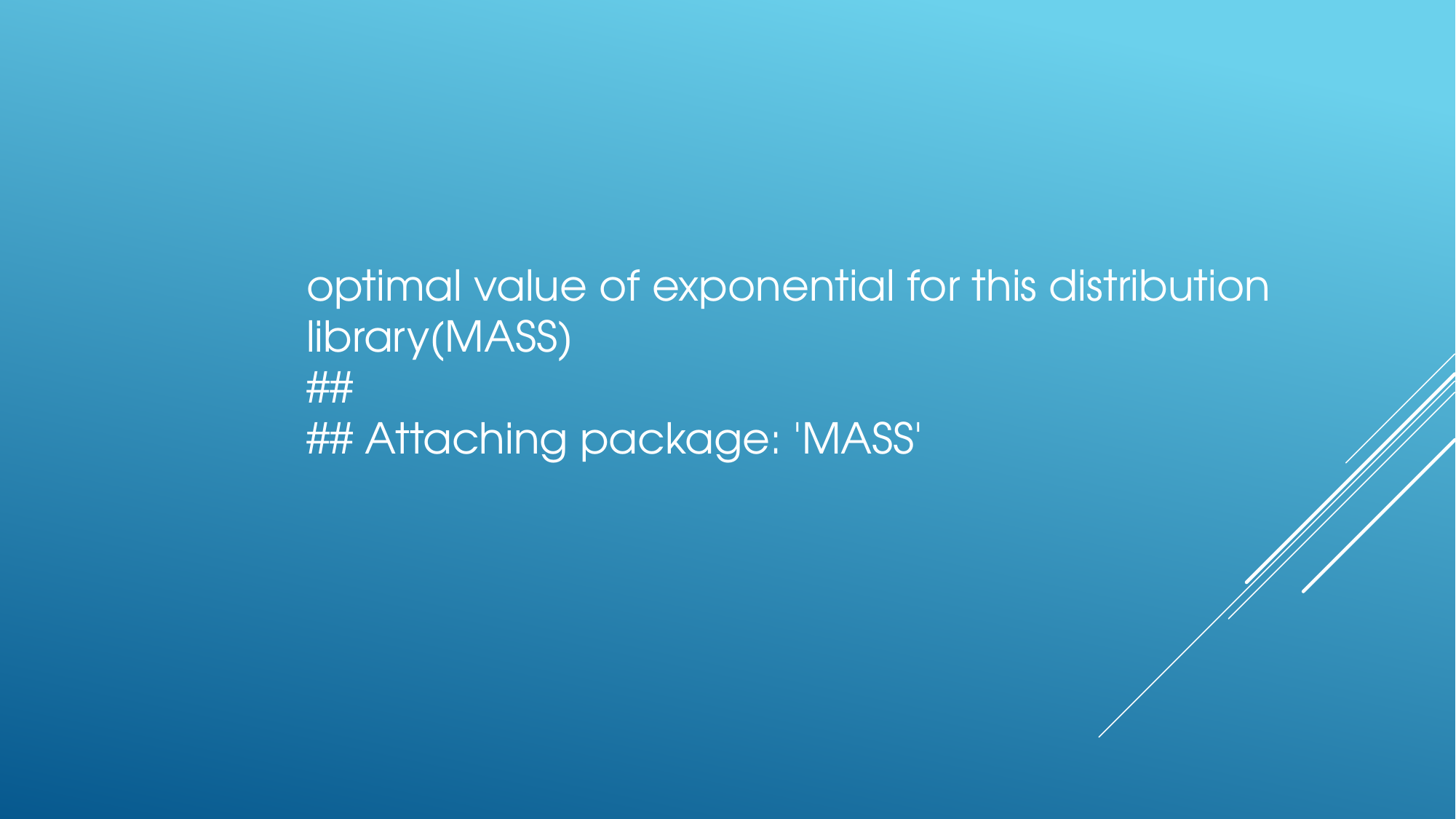

optimal value of exponential for this distribution
library(MASS)
## ## Attaching package: 'MASS'